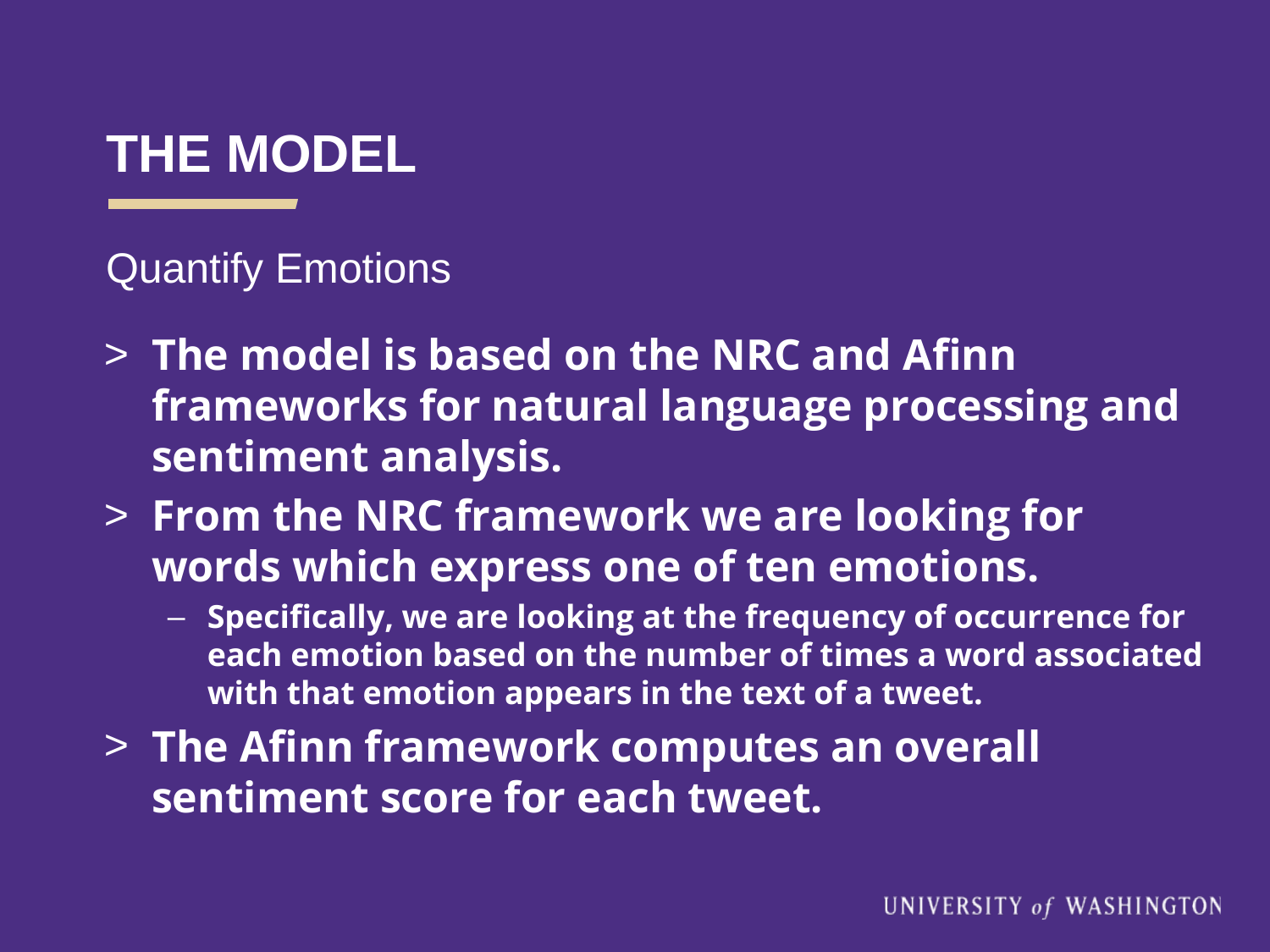

# THE MODEL
Quantify Emotions
The model is based on the NRC and Afinn frameworks for natural language processing and sentiment analysis.
From the NRC framework we are looking for words which express one of ten emotions.
Specifically, we are looking at the frequency of occurrence for each emotion based on the number of times a word associated with that emotion appears in the text of a tweet.
The Afinn framework computes an overall sentiment score for each tweet.